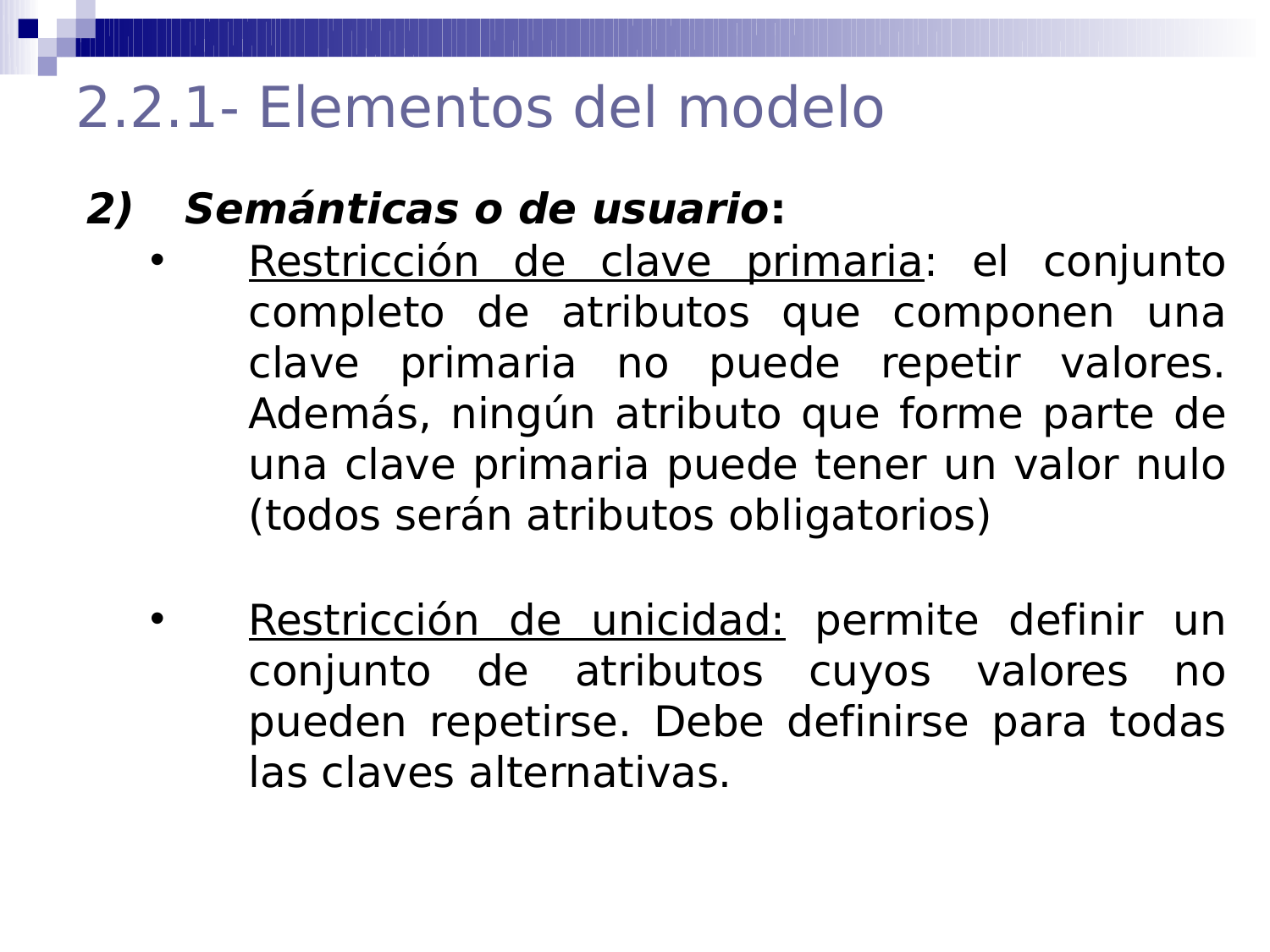

# 2.2.1- Elementos del modelo
Semánticas o de usuario:
Restricción de clave primaria: el conjunto completo de atributos que componen una clave primaria no puede repetir valores. Además, ningún atributo que forme parte de una clave primaria puede tener un valor nulo (todos serán atributos obligatorios)

Restricción de unicidad: permite definir un conjunto de atributos cuyos valores no pueden repetirse. Debe definirse para todas las claves alternativas.